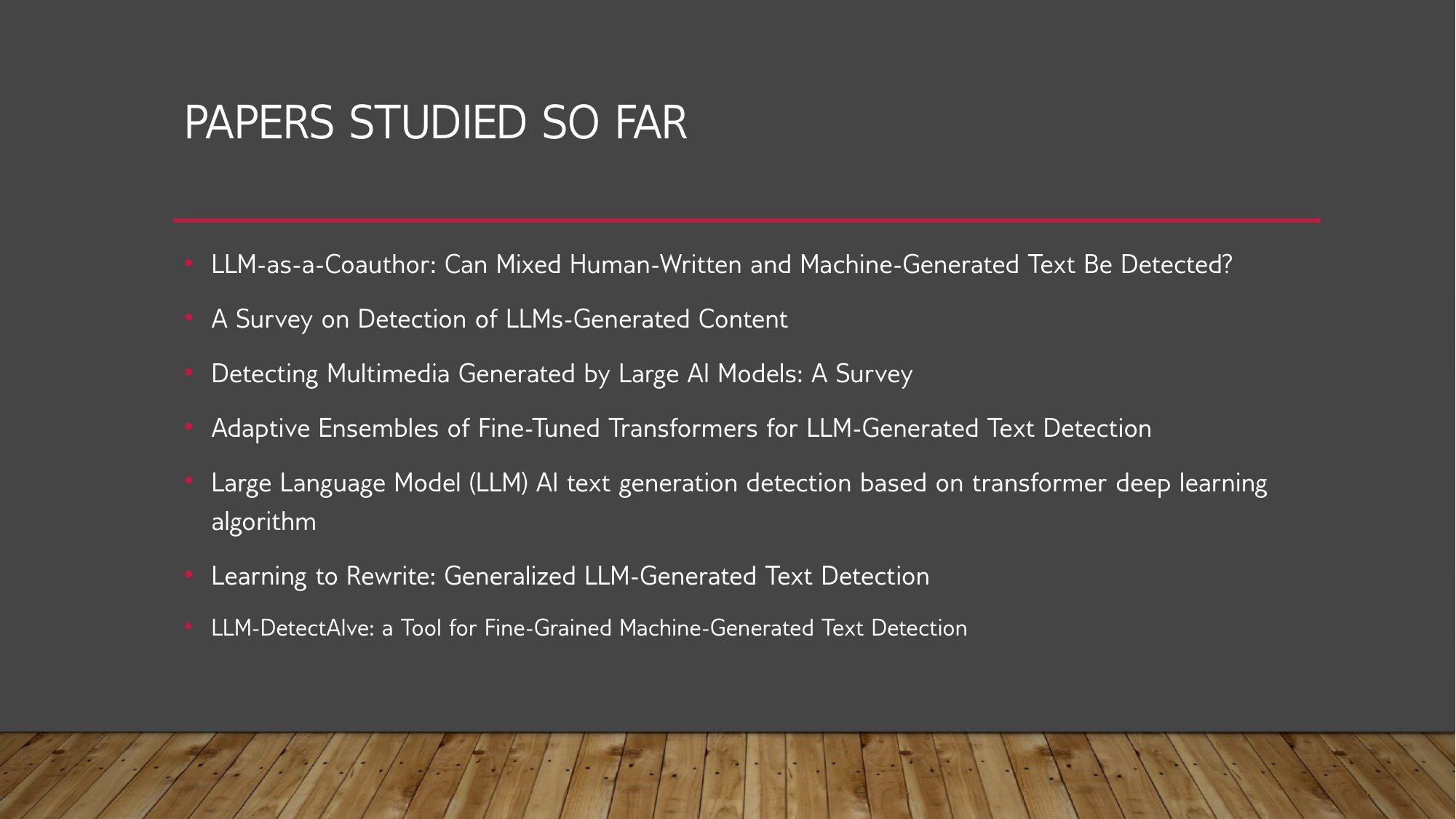

# Papers studied so far
LLM-as-a-Coauthor: Can Mixed Human-Written and Machine-Generated Text Be Detected?
A Survey on Detection of LLMs-Generated Content
Detecting Multimedia Generated by Large AI Models: A Survey
Adaptive Ensembles of Fine-Tuned Transformers for LLM-Generated Text Detection
Large Language Model (LLM) AI text generation detection based on transformer deep learning algorithm
Learning to Rewrite: Generalized LLM-Generated Text Detection
LLM-DetectAIve: a Tool for Fine-Grained Machine-Generated Text Detection